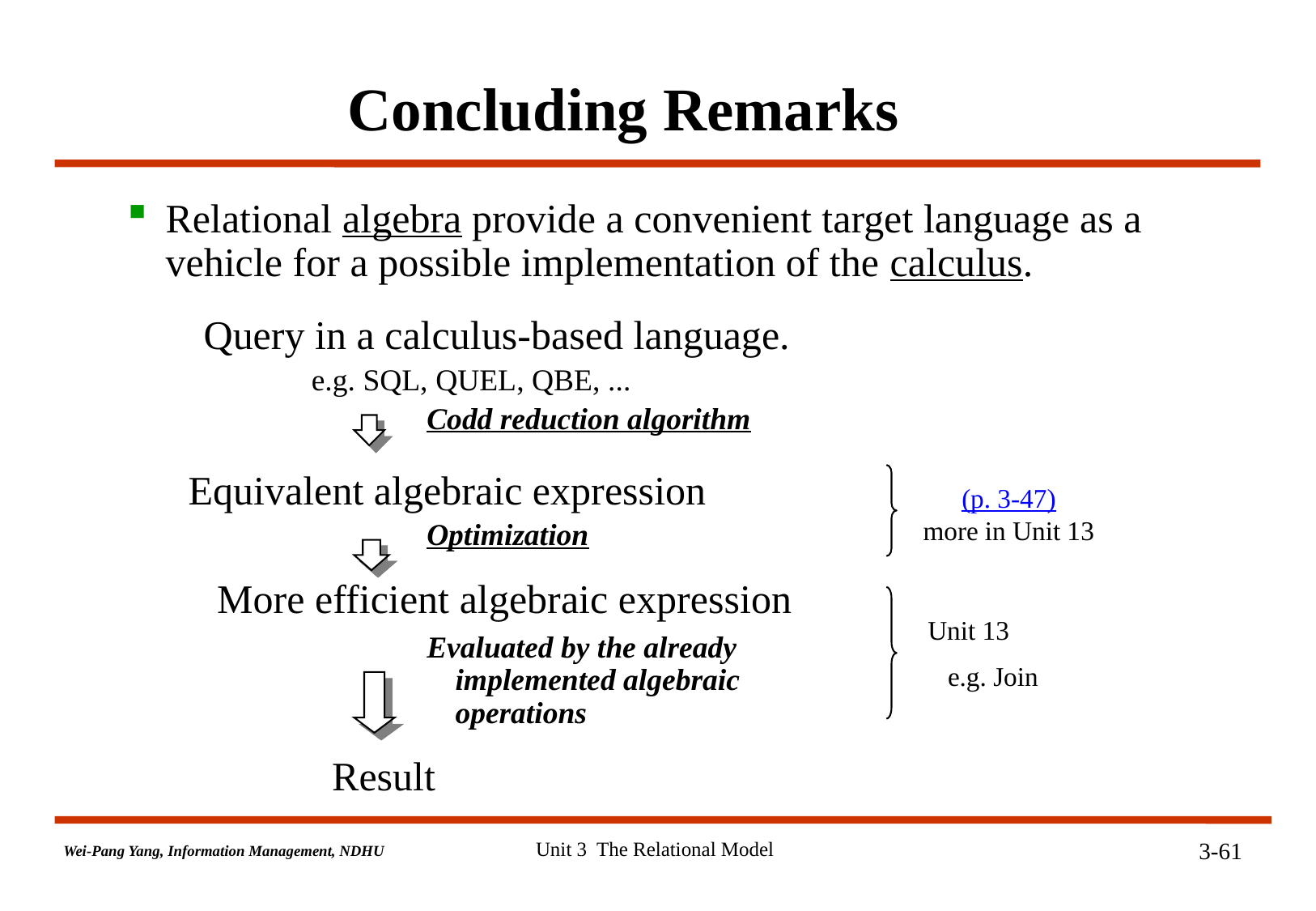

# Concluding Remarks
Relational algebra provide a convenient target language as a vehicle for a possible implementation of the calculus.

  Query in a calculus-based language.
                e.g. SQL, QUEL, QBE, ...
                               Codd reduction algorithm

Equivalent algebraic expression
                               Optimization
  More efficient algebraic expression
                               Evaluated by the already  		          	  	           	               implemented algebraic 			        	 	               operations
          Result

(p. 3-47)
more in Unit 13

Unit 13
   e.g. Join

Unit 3  The Relational Model